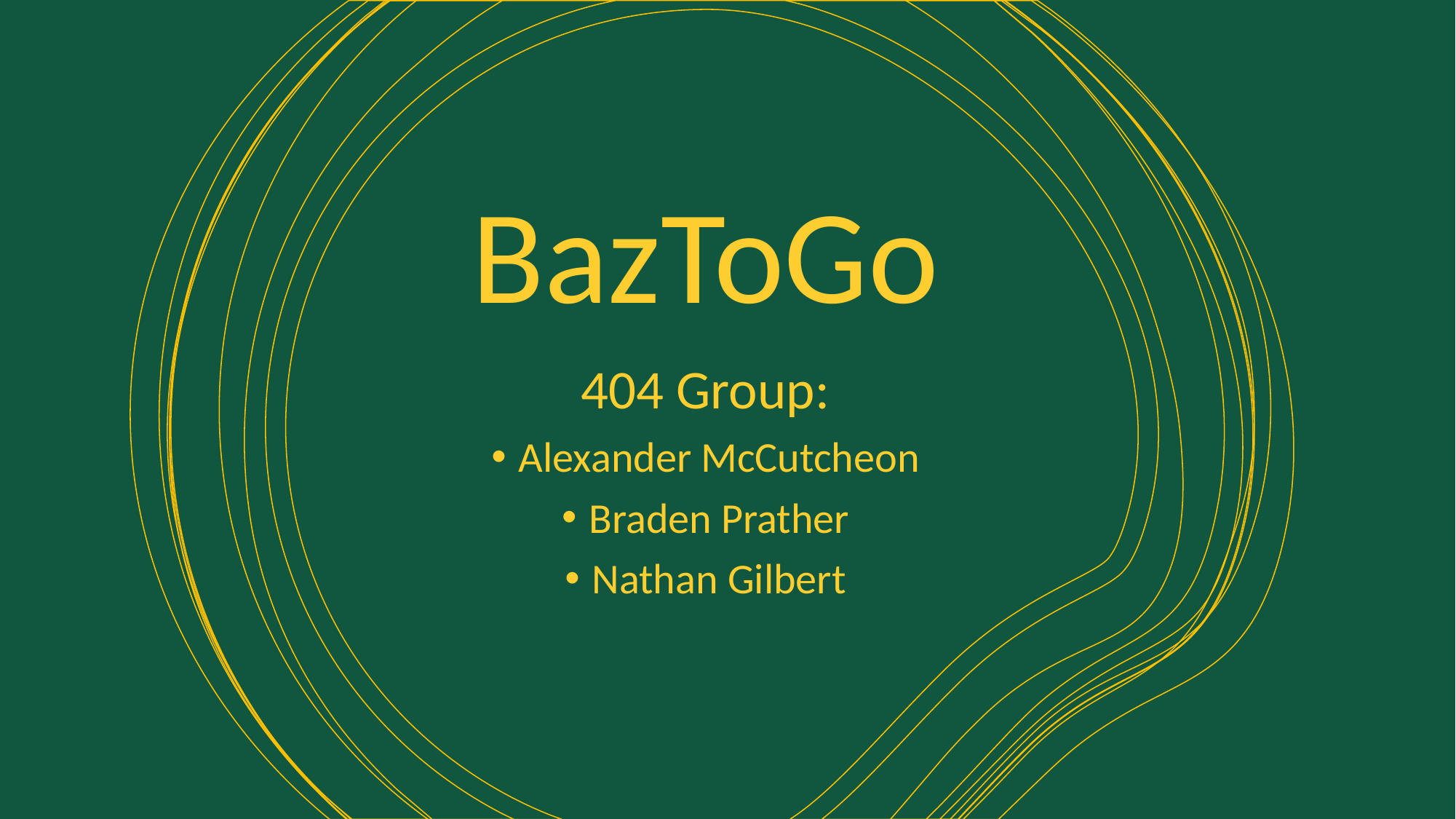

# BazToGo
404 Group:
Alexander McCutcheon
Braden Prather
Nathan Gilbert